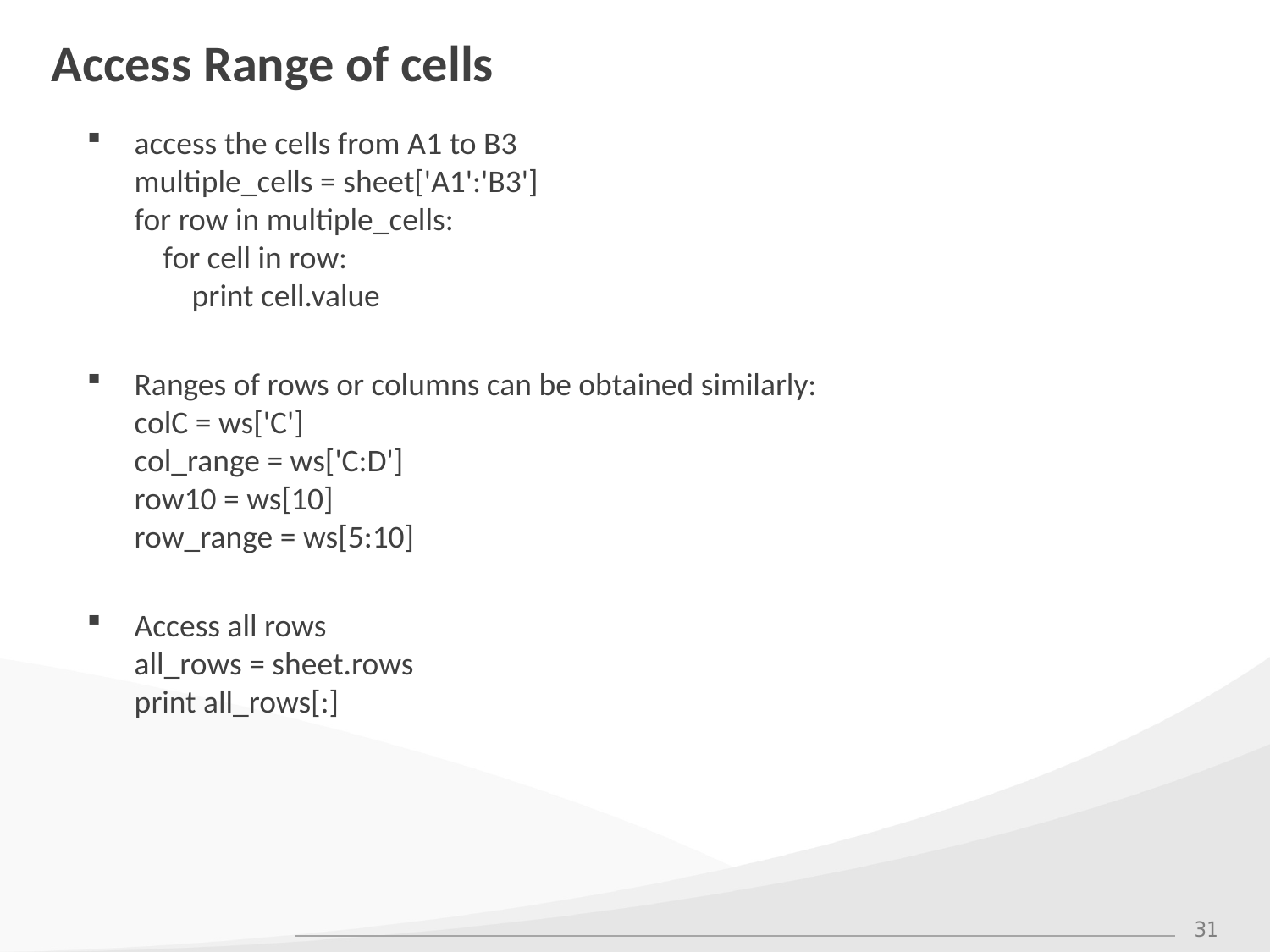

# Access Range of cells
access the cells from A1 to B3
multiple_cells = sheet['A1':'B3']
for row in multiple_cells:
    for cell in row:
        print cell.value

Ranges of rows or columns can be obtained similarly:
colC = ws['C']
col_range = ws['C:D']
row10 = ws[10]
row_range = ws[5:10]

Access all rows
all_rows = sheet.rows
print all_rows[:]